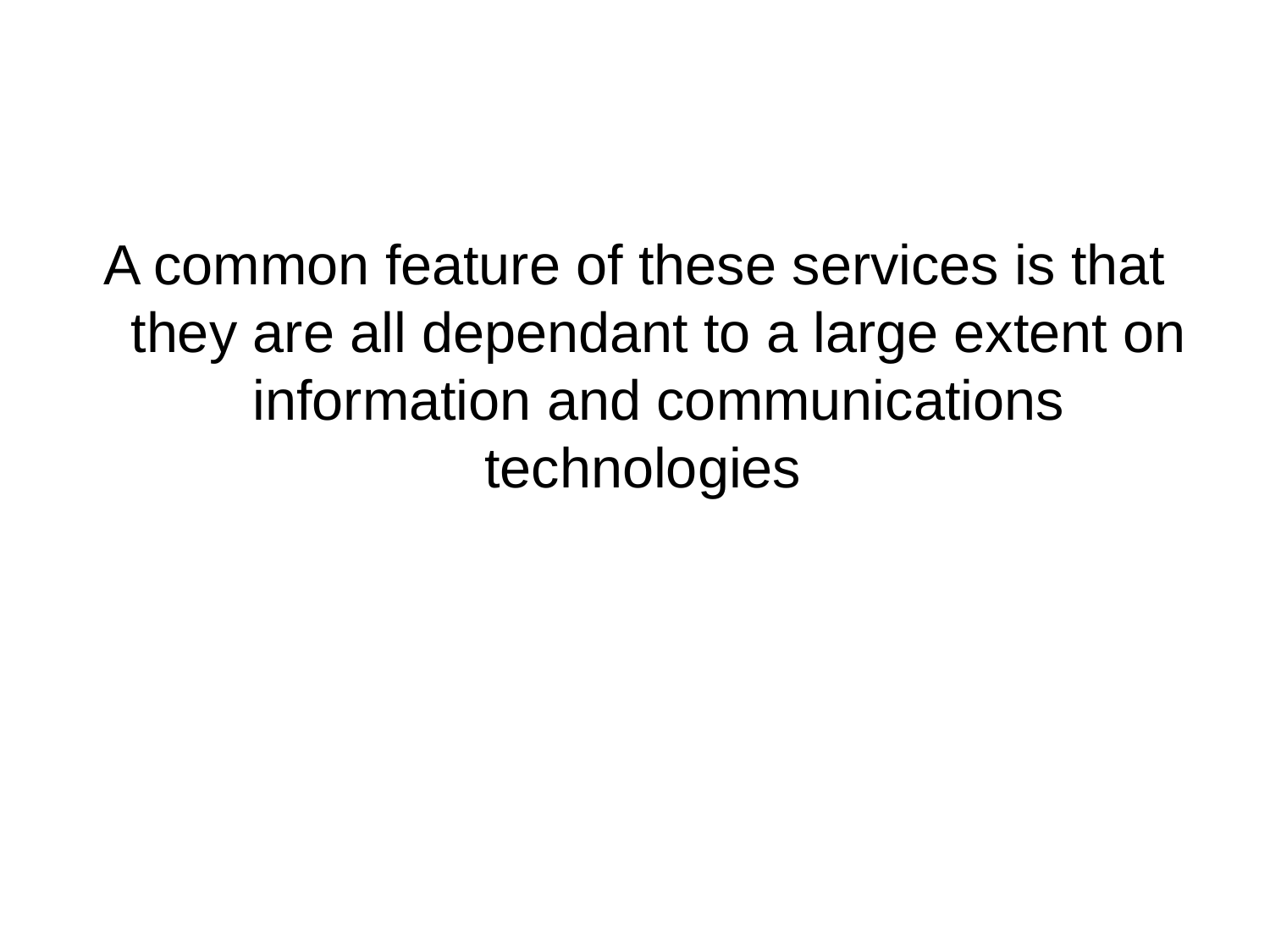

A common feature of these services is that they are all dependant to a large extent on information and communications technologies